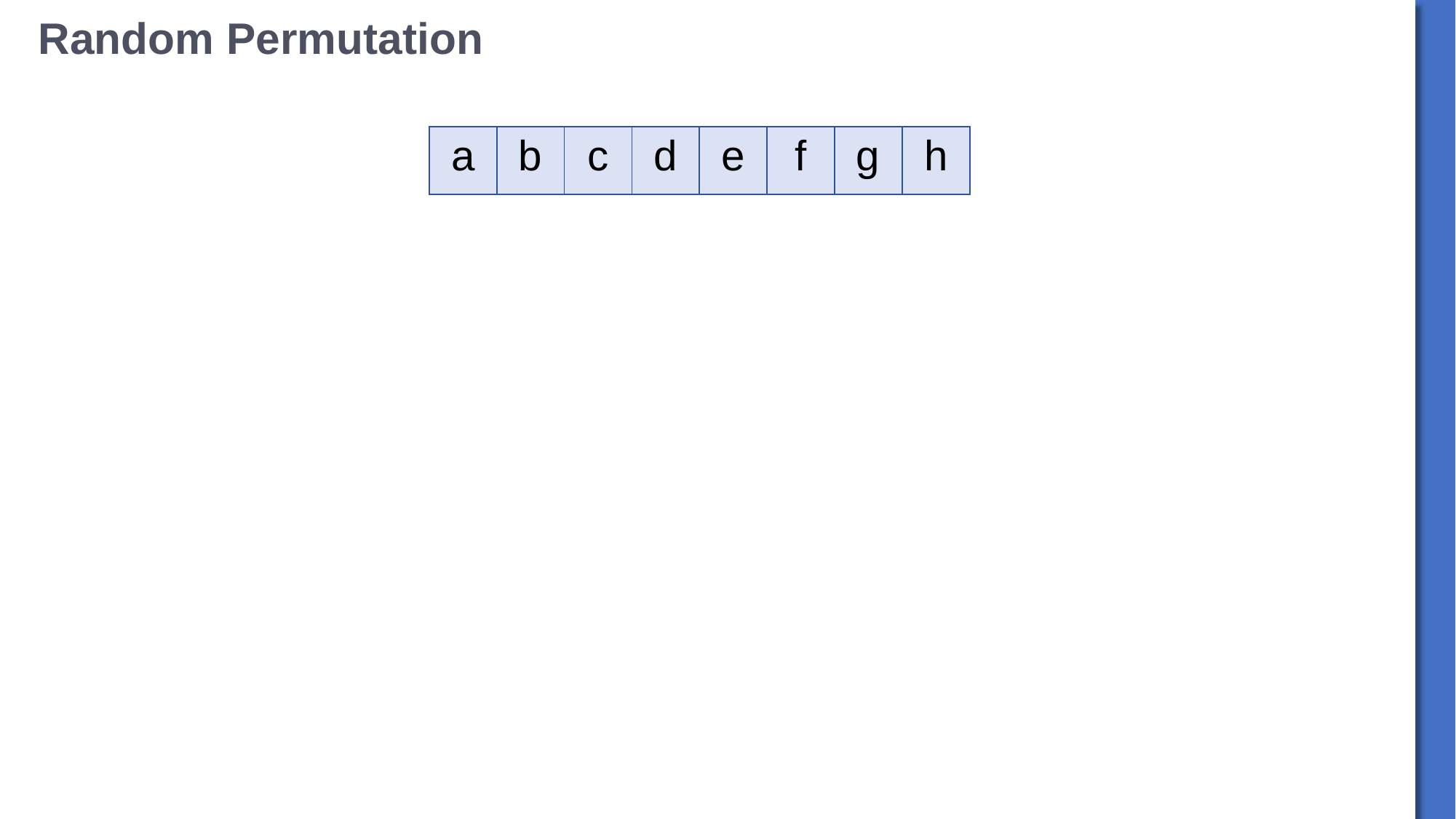

# Random Permutation
| a | b | c | d | e | f | g | h |
| --- | --- | --- | --- | --- | --- | --- | --- |